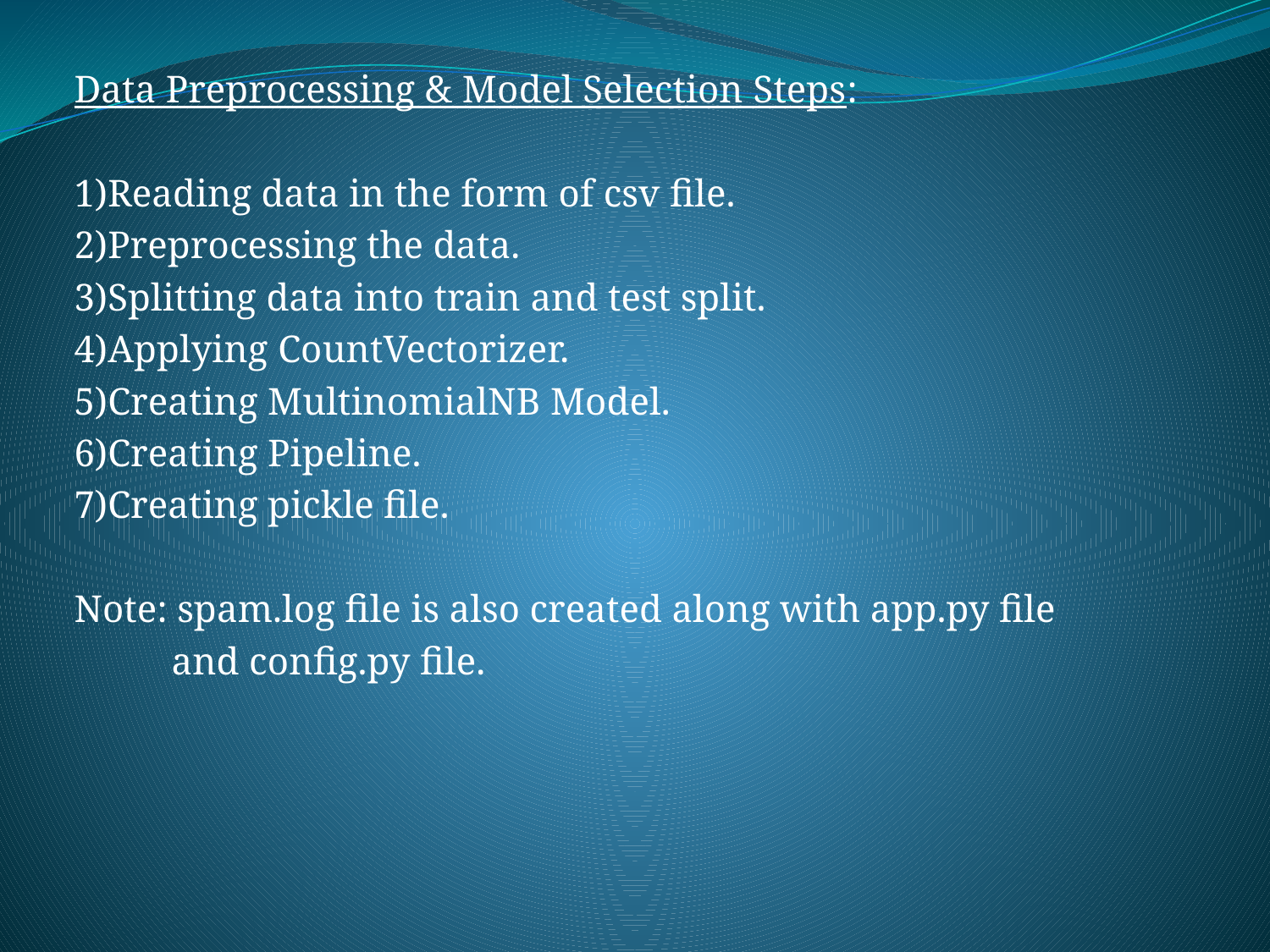

Data Preprocessing & Model Selection Steps:

1)Reading data in the form of csv file.
2)Preprocessing the data.
3)Splitting data into train and test split.
4)Applying CountVectorizer.
5)Creating MultinomialNB Model.
6)Creating Pipeline.
7)Creating pickle file.

Note: spam.log file is also created along with app.py file
          and config.py file.